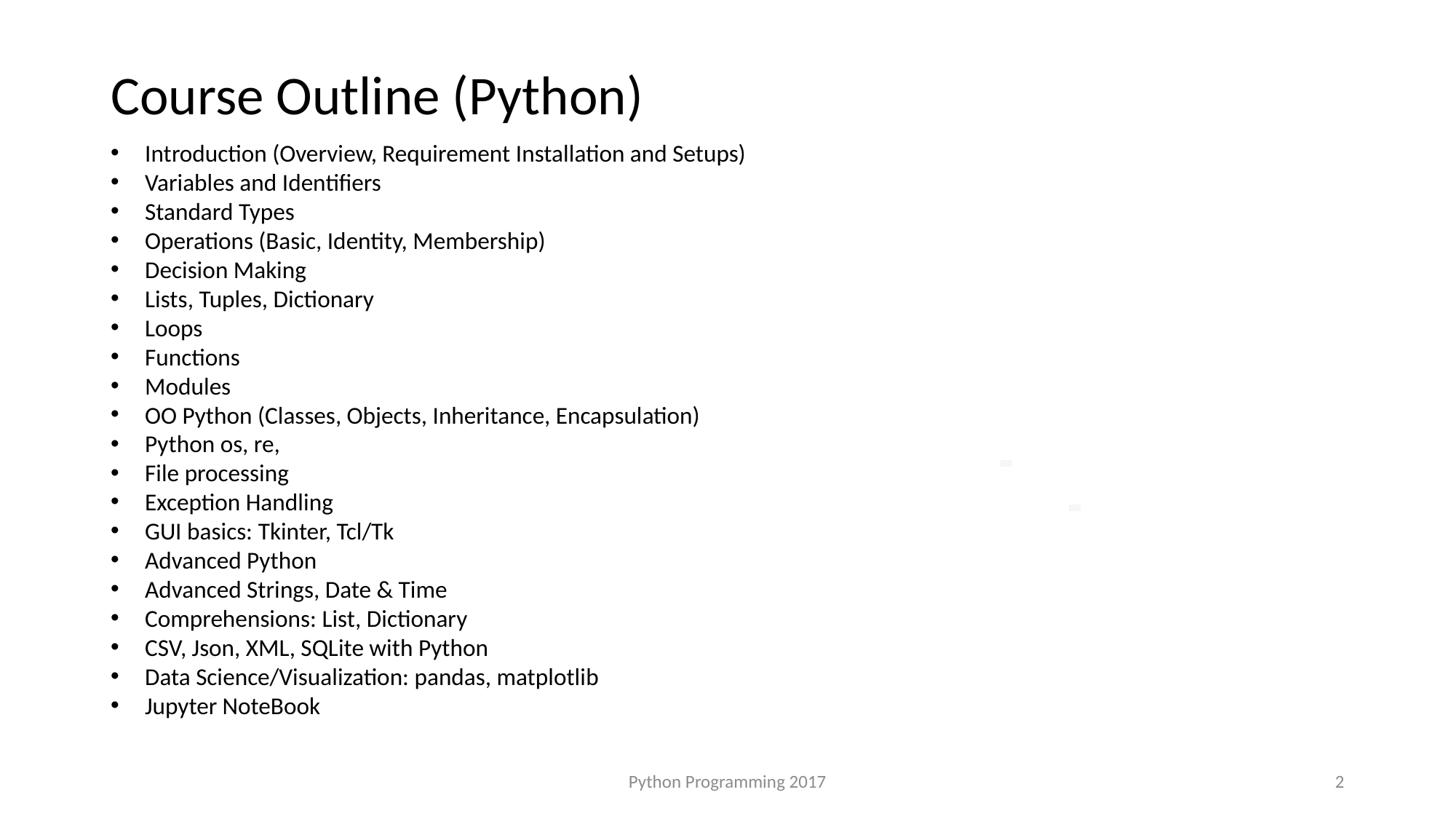

# Course Outline (Python)
Introduction (Overview, Requirement Installation and Setups)
Variables and Identifiers
Standard Types
Operations (Basic, Identity, Membership)
Decision Making
Lists, Tuples, Dictionary
Loops
Functions
Modules
OO Python (Classes, Objects, Inheritance, Encapsulation)
Python os, re,
File processing
Exception Handling
GUI basics: Tkinter, Tcl/Tk
Advanced Python
Advanced Strings, Date & Time
Comprehensions: List, Dictionary
CSV, Json, XML, SQLite with Python
Data Science/Visualization: pandas, matplotlib
Jupyter NoteBook

Python Programming 2017
2